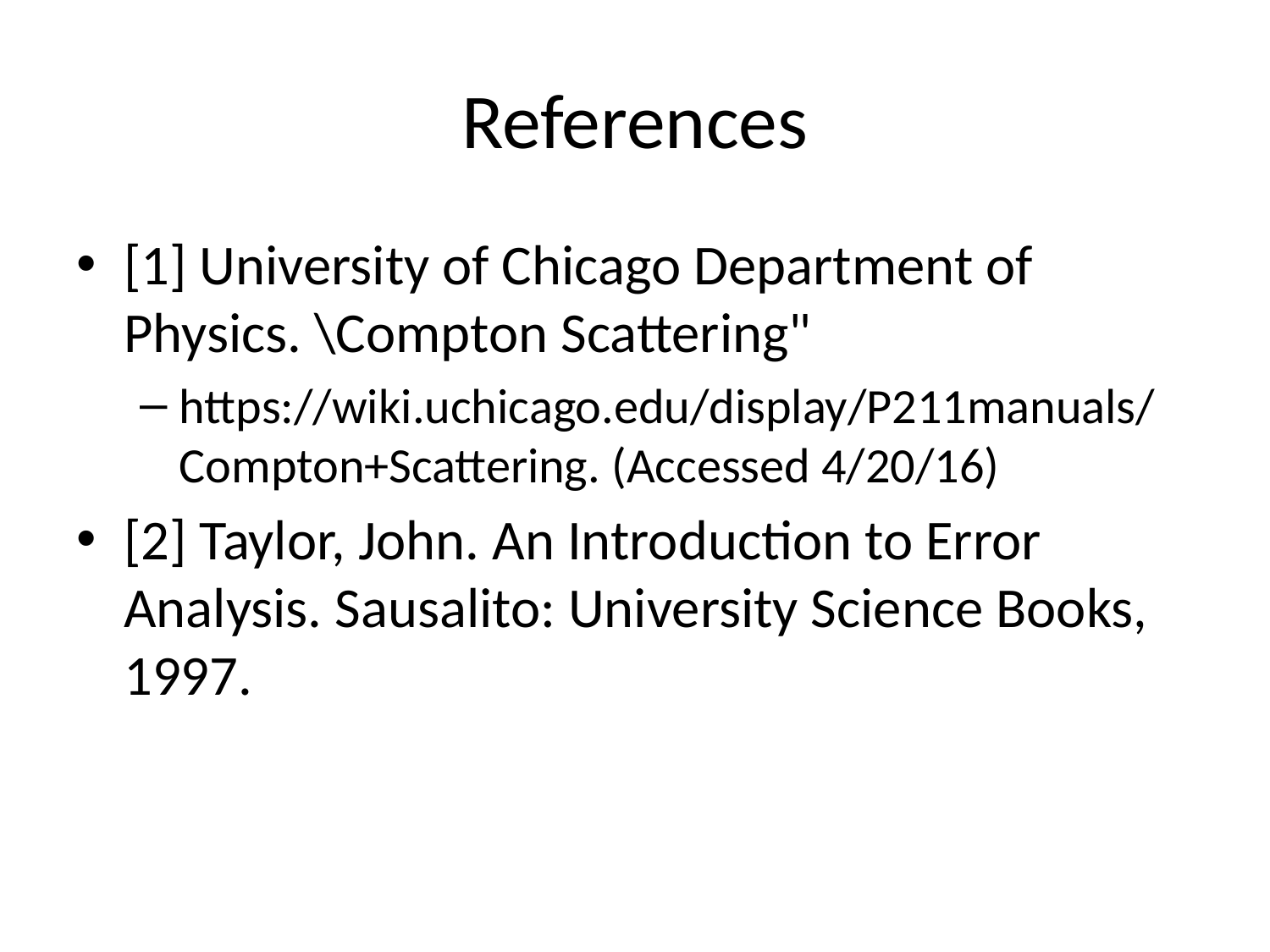

# References
[1] University of Chicago Department of Physics. \Compton Scattering"
https://wiki.uchicago.edu/display/P211manuals/Compton+Scattering. (Accessed 4/20/16)
[2] Taylor, John. An Introduction to Error Analysis. Sausalito: University Science Books, 1997.